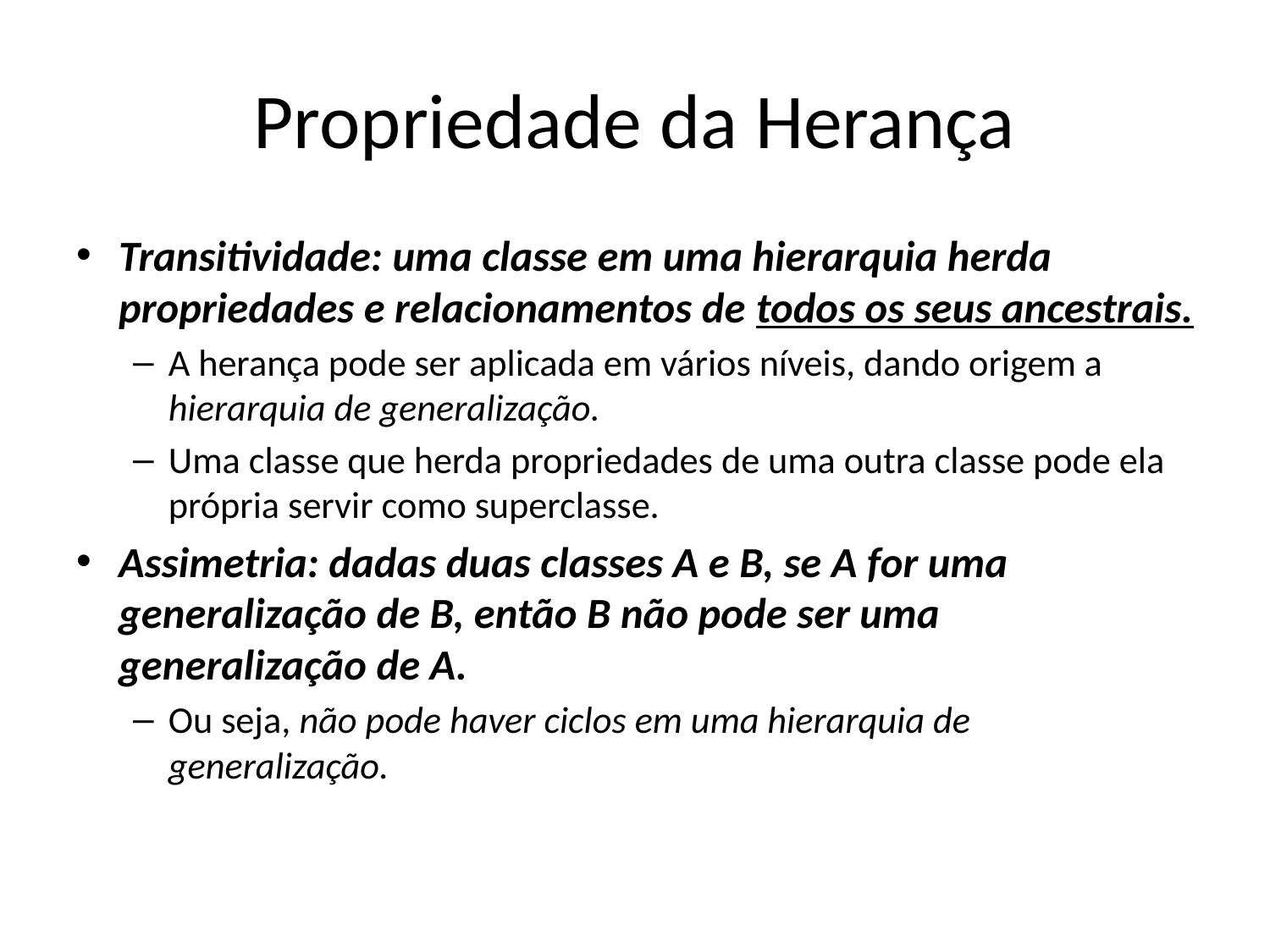

# Propriedade da Herança
Transitividade: uma classe em uma hierarquia herda propriedades e relacionamentos de todos os seus ancestrais.
A herança pode ser aplicada em vários níveis, dando origem a hierarquia de generalização.
Uma classe que herda propriedades de uma outra classe pode ela própria servir como superclasse.
Assimetria: dadas duas classes A e B, se A for uma generalização de B, então B não pode ser uma generalização de A.
Ou seja, não pode haver ciclos em uma hierarquia de generalização.